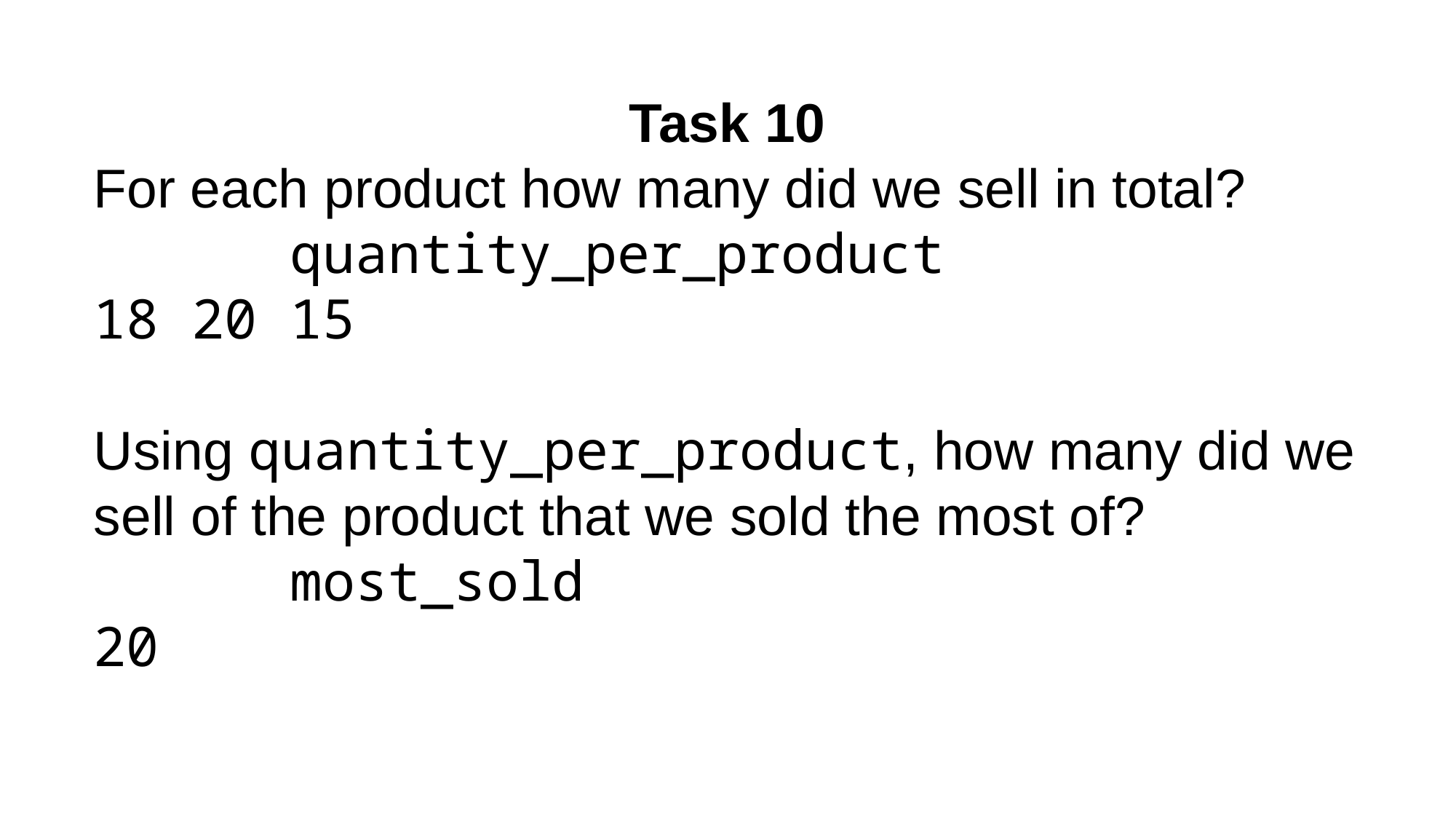

Task 10
For each product how many did we sell in total?
      quantity_per_product
18 20 15

Using quantity_per_product, how many did we sell of the product that we sold the most of?
      most_sold
20